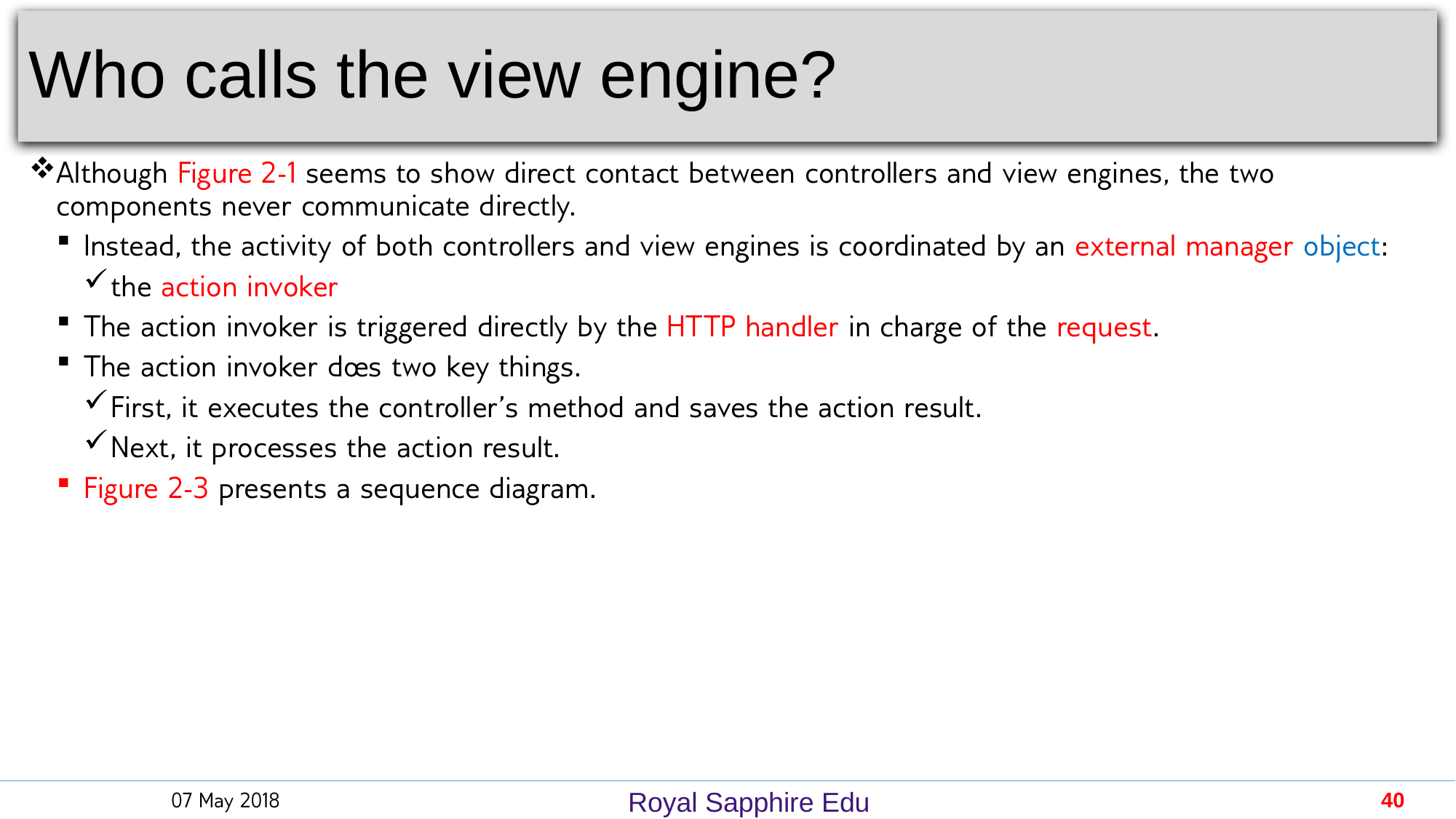

# Who calls the view engine?
Although Figure 2-1 seems to show direct contact between controllers and view engines, the two components never communicate directly.
Instead, the activity of both controllers and view engines is coordinated by an external manager object:
the action invoker
The action invoker is triggered directly by the HTTP handler in charge of the request.
The action invoker does two key things.
First, it executes the controller’s method and saves the action result.
Next, it processes the action result.
Figure 2-3 presents a sequence diagram.
07 May 2018
40